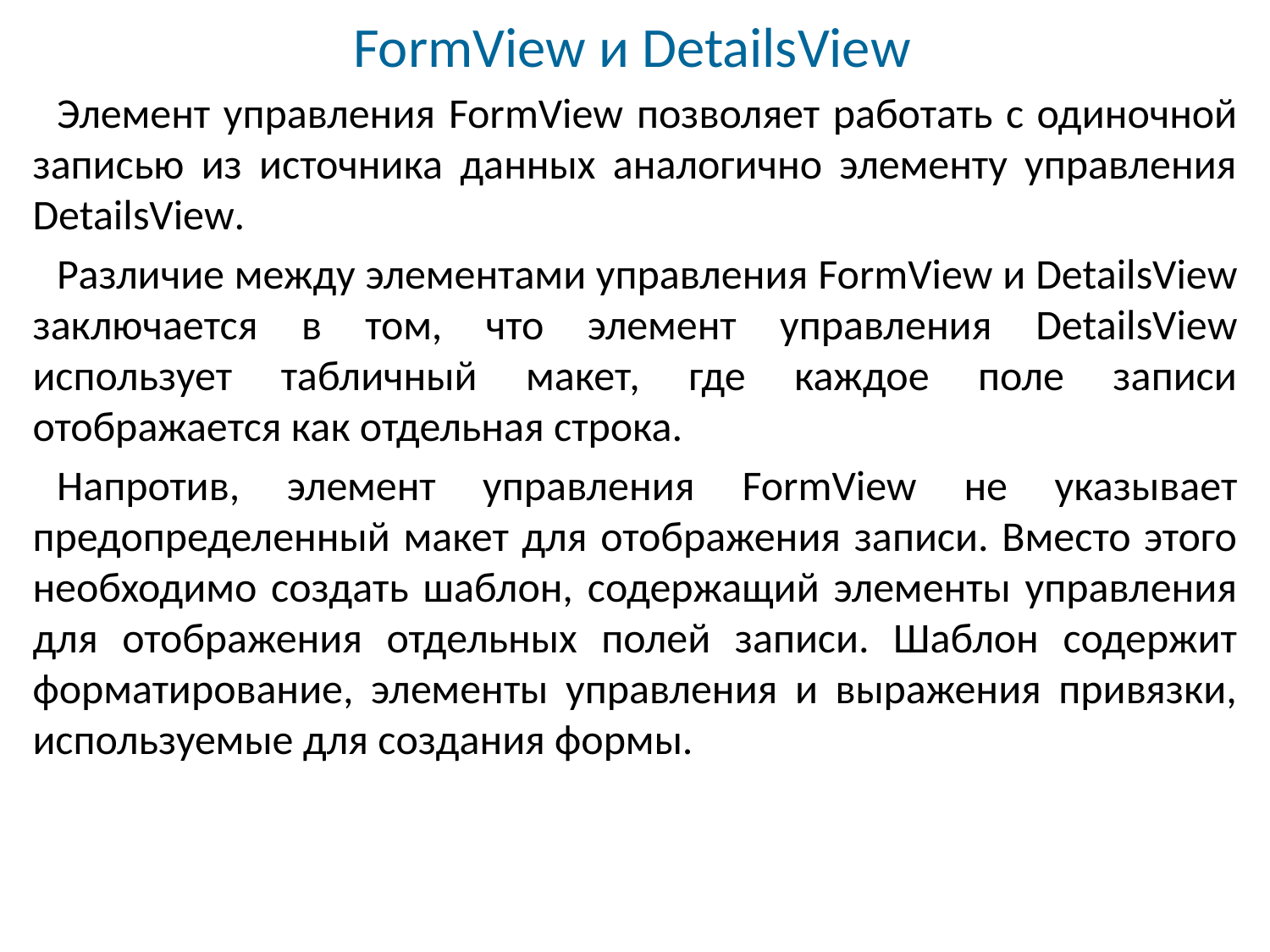

# FormView и DetailsView
Элемент управления FormView позволяет работать с одиночной записью из источника данных аналогично элементу управления DetailsView.
Различие между элементами управления FormView и DetailsView заключается в том, что элемент управления DetailsView использует табличный макет, где каждое поле записи отображается как отдельная строка.
Напротив, элемент управления FormView не указывает предопределенный макет для отображения записи. Вместо этого необходимо создать шаблон, содержащий элементы управления для отображения отдельных полей записи. Шаблон содержит форматирование, элементы управления и выражения привязки, используемые для создания формы.